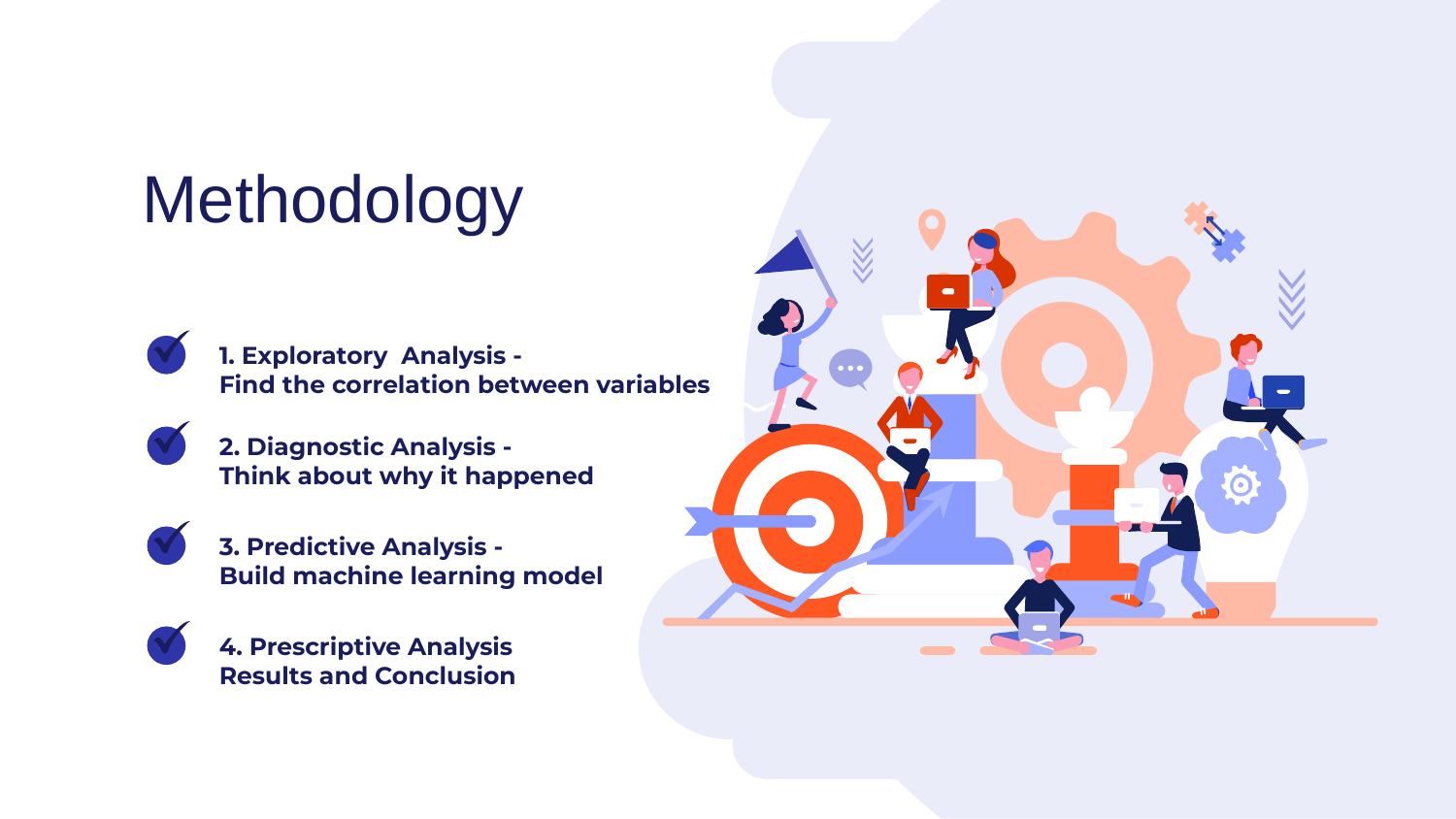

Methodology

1. Exploratory  Analysis -
Find the correlation between variables

2. Diagnostic Analysis -
Think about why it happened

3. Predictive Analysis -
Build machine learning model

4. Prescriptive Analysis
Results and Conclusion